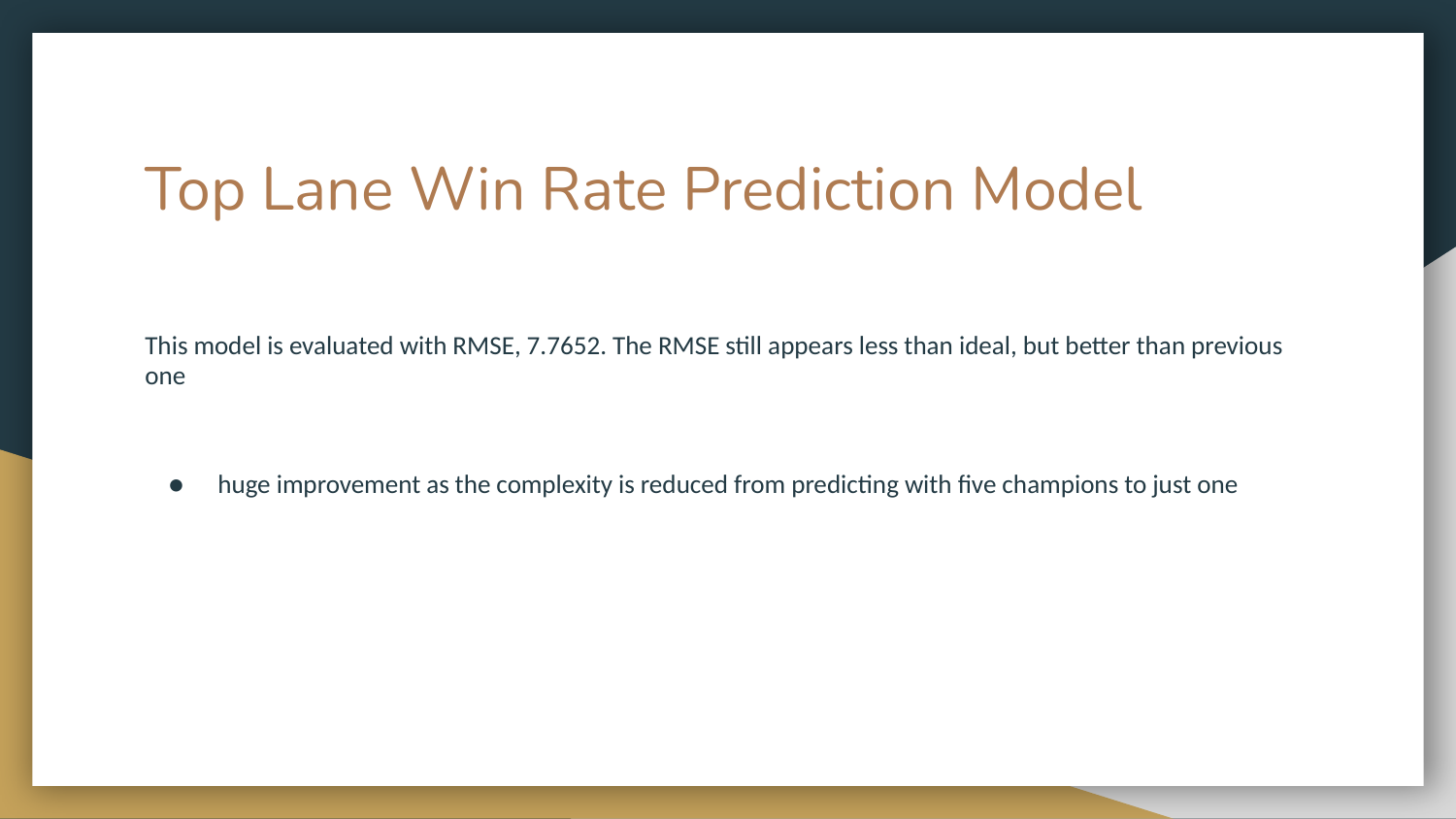

# Top Lane Win Rate Prediction Model
This model is evaluated with RMSE, 7.7652. The RMSE still appears less than ideal, but better than previous one

huge improvement as the complexity is reduced from predicting with five champions to just one